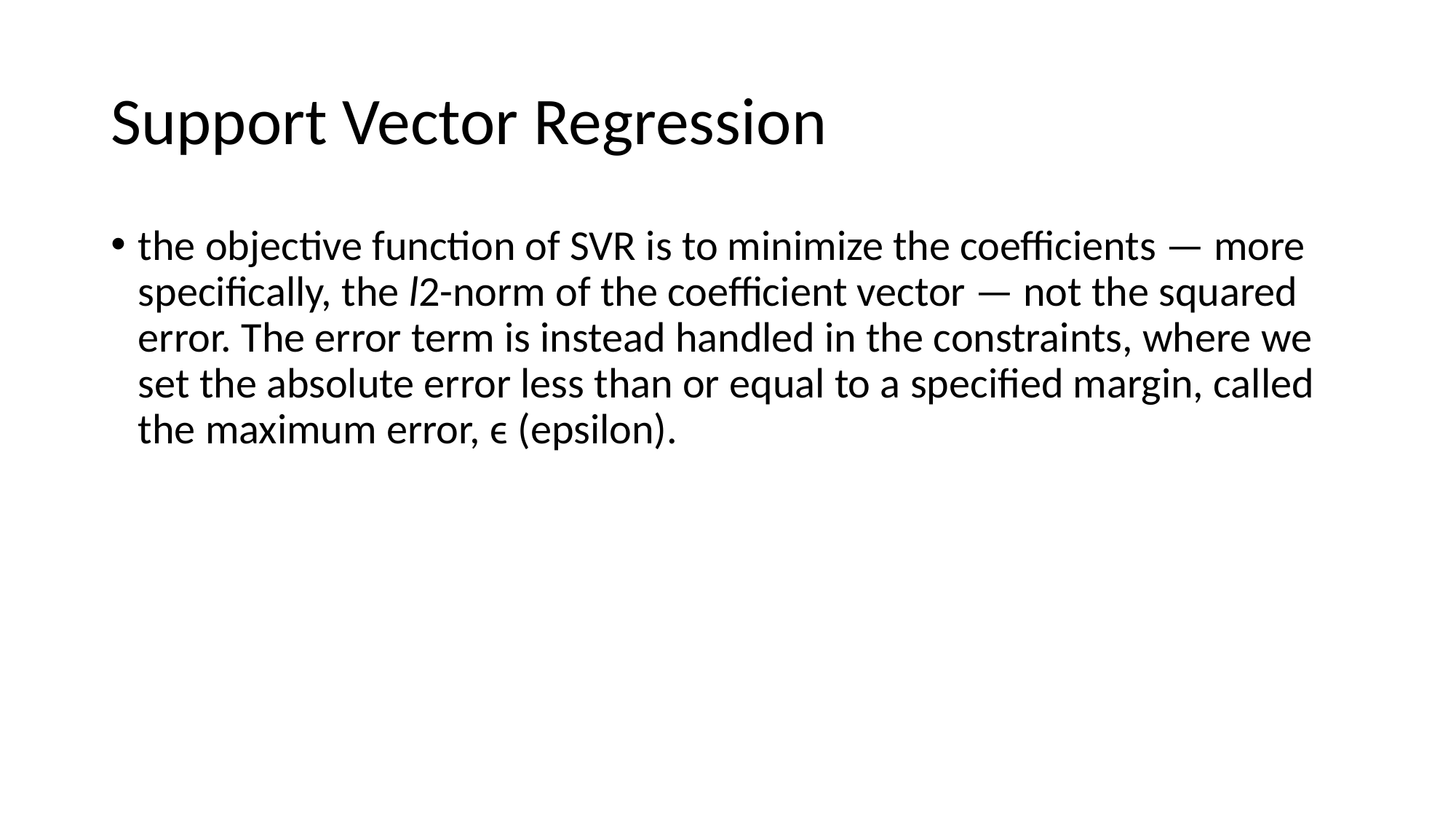

# Support Vector Regression
the objective function of SVR is to minimize the coefficients — more specifically, the l2-norm of the coefficient vector — not the squared error. The error term is instead handled in the constraints, where we set the absolute error less than or equal to a specified margin, called the maximum error, ϵ (epsilon).